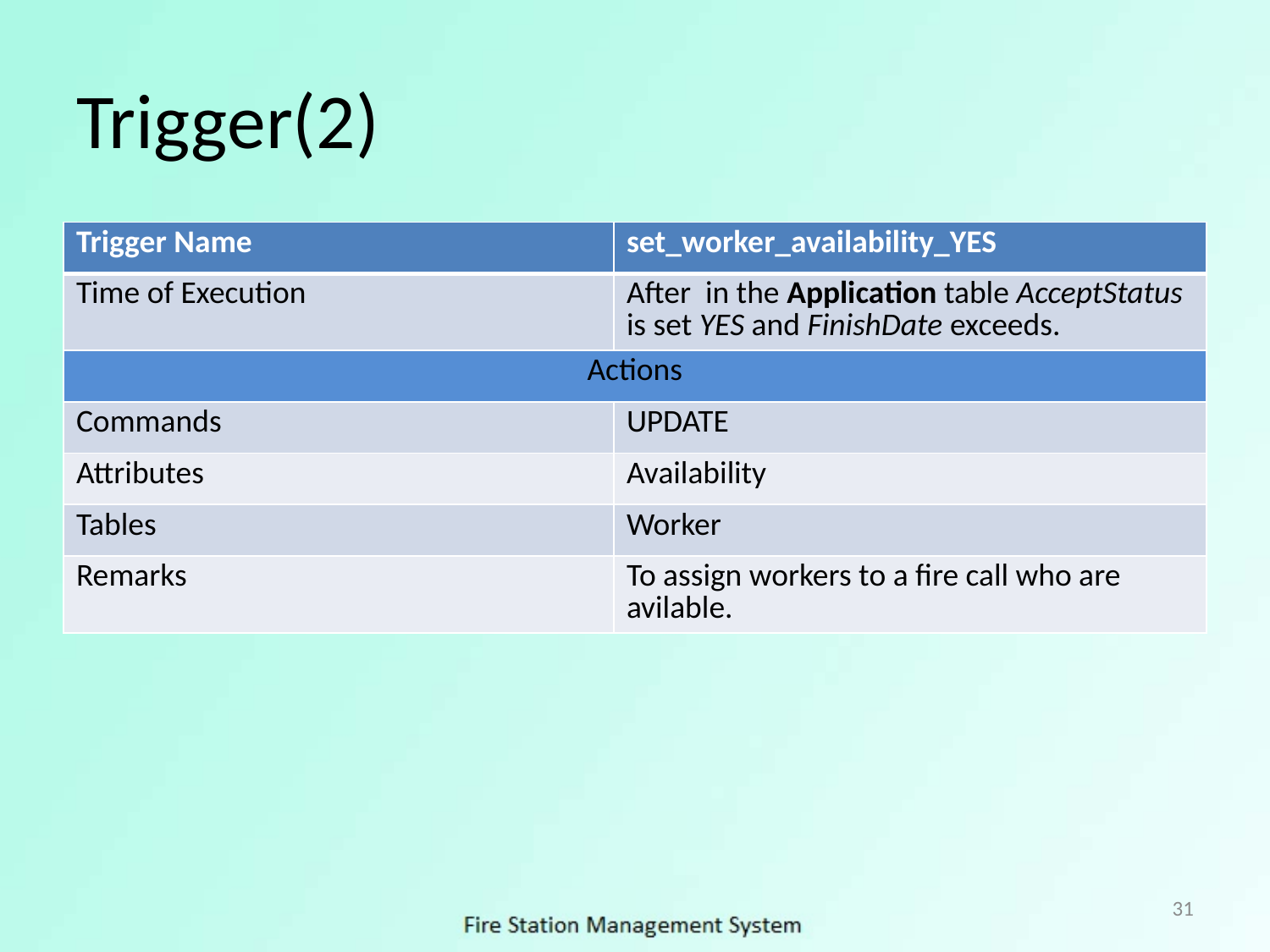

# Trigger(2)
| Trigger Name | set\_worker\_availability\_YES |
| --- | --- |
| Time of Execution | After in the Application table AcceptStatus is set YES and FinishDate exceeds. |
| Actions |  |
| Commands | UPDATE |
| Attributes | Availability |
| Tables | Worker |
| Remarks | To assign workers to a fire call who are avilable. |
31